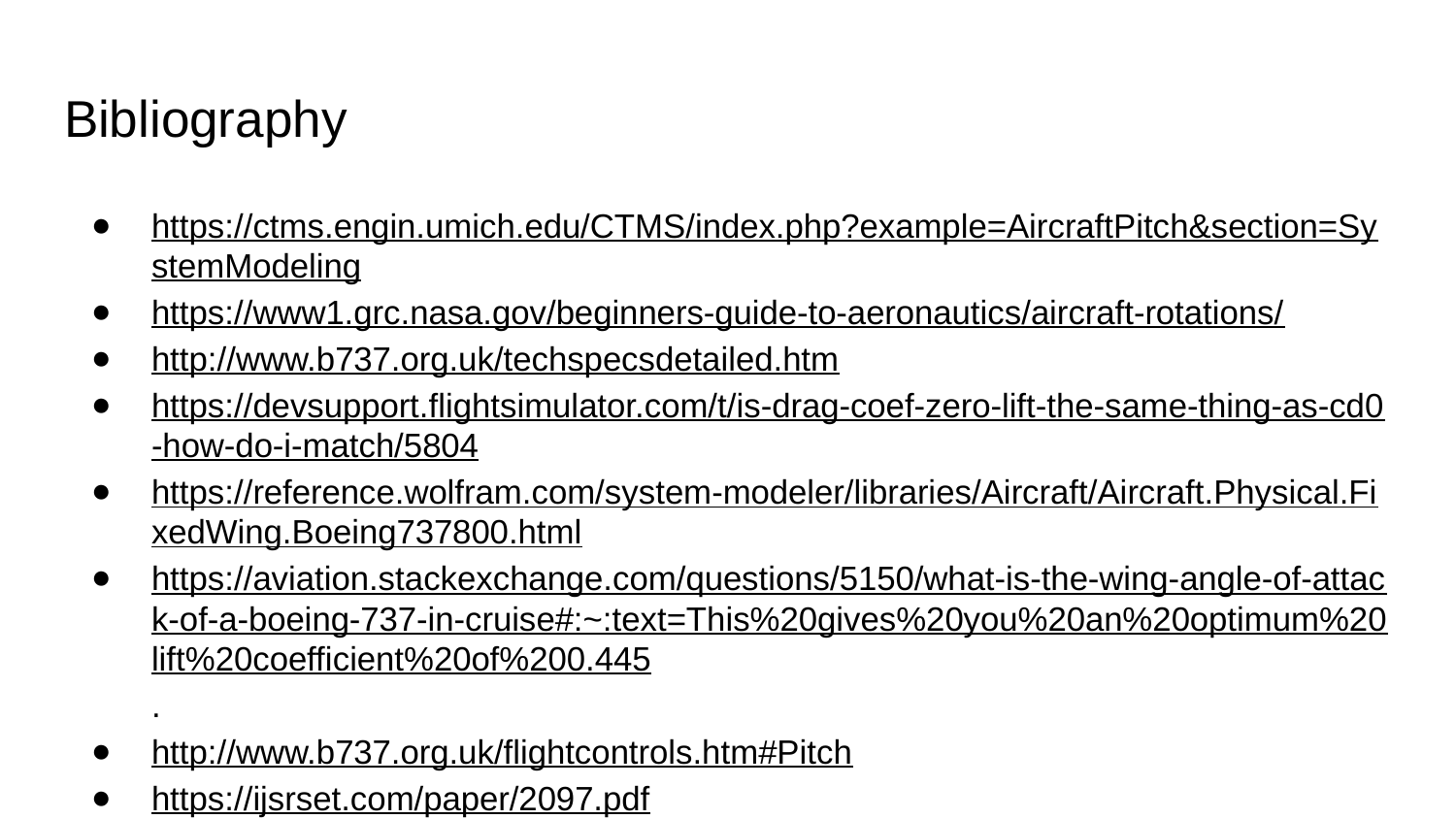

# Bibliography
https://ctms.engin.umich.edu/CTMS/index.php?example=AircraftPitch&section=SystemModeling
https://www1.grc.nasa.gov/beginners-guide-to-aeronautics/aircraft-rotations/
http://www.b737.org.uk/techspecsdetailed.htm
https://devsupport.flightsimulator.com/t/is-drag-coef-zero-lift-the-same-thing-as-cd0-how-do-i-match/5804
https://reference.wolfram.com/system-modeler/libraries/Aircraft/Aircraft.Physical.FixedWing.Boeing737800.html
https://aviation.stackexchange.com/questions/5150/what-is-the-wing-angle-of-attack-of-a-boeing-737-in-cruise#:~:text=This%20gives%20you%20an%20optimum%20lift%20coefficient%20of%200.445.
http://www.b737.org.uk/flightcontrols.htm#Pitch
https://ijsrset.com/paper/2097.pdf
https://www.youtube.com/watch?v=CJGlKCfGEA0&ab_channel=VDEngineering
https://www.youtube.com/watch?v=LzQPJRt00Ng&t=1692s&ab_channel=MATLAB